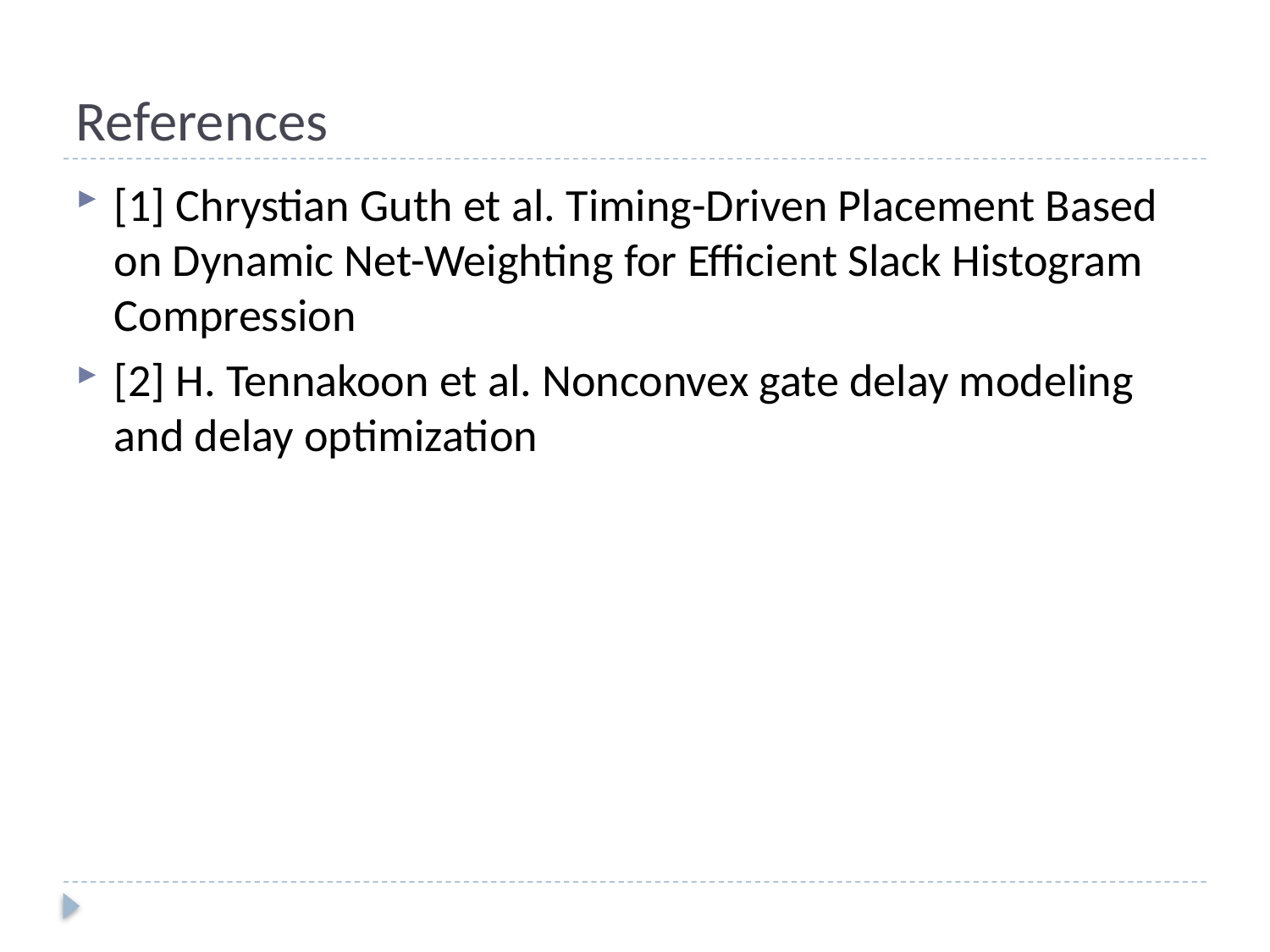

# References
[1] Chrystian Guth et al. Timing-Driven Placement Based on Dynamic Net-Weighting for Efficient Slack Histogram Compression
[2] H. Tennakoon et al. Nonconvex gate delay modeling and delay optimization